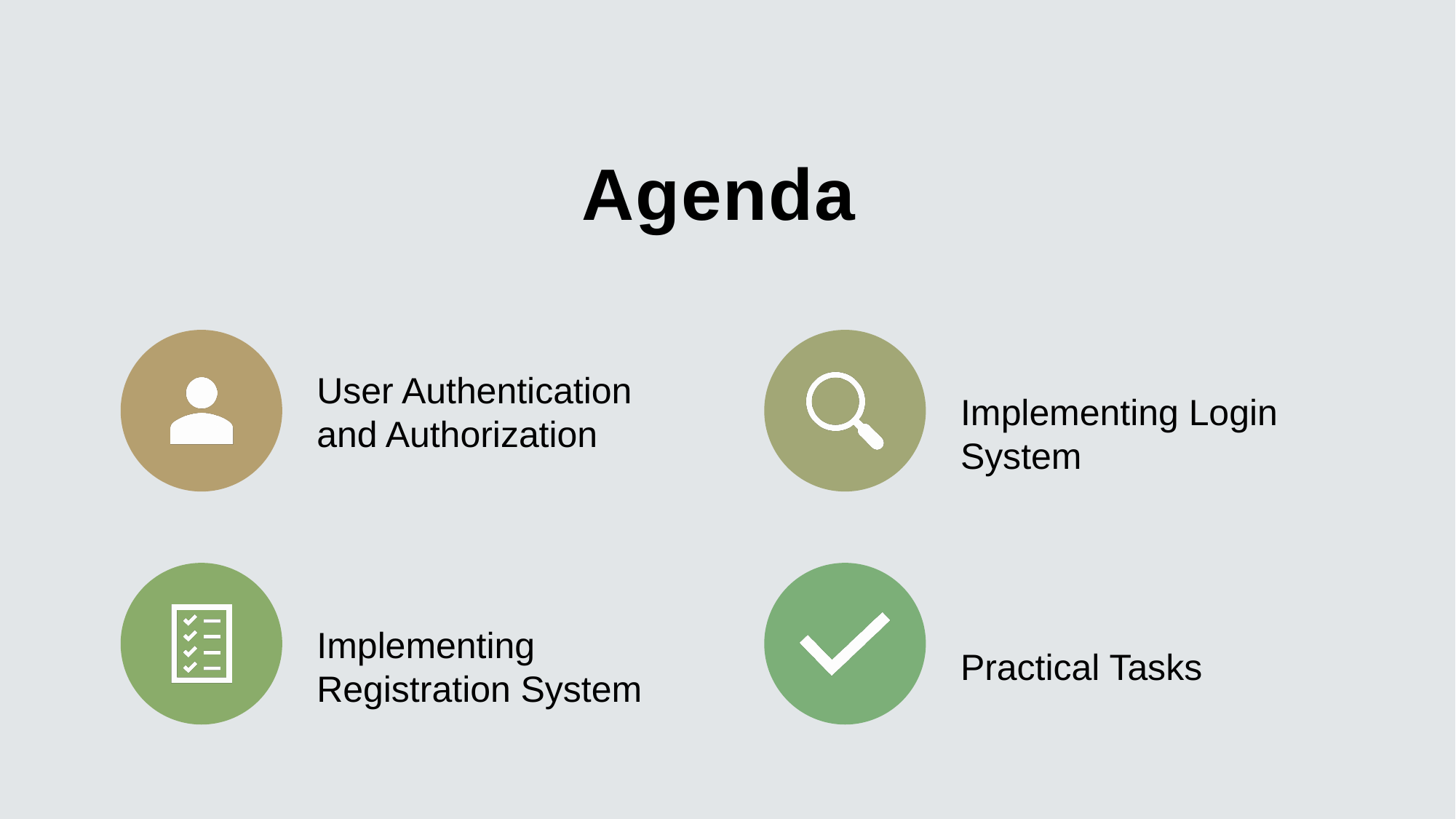

# Agenda
User Authentication and Authorization

Implementing Login System

Implementing Registration System

Practical Tasks